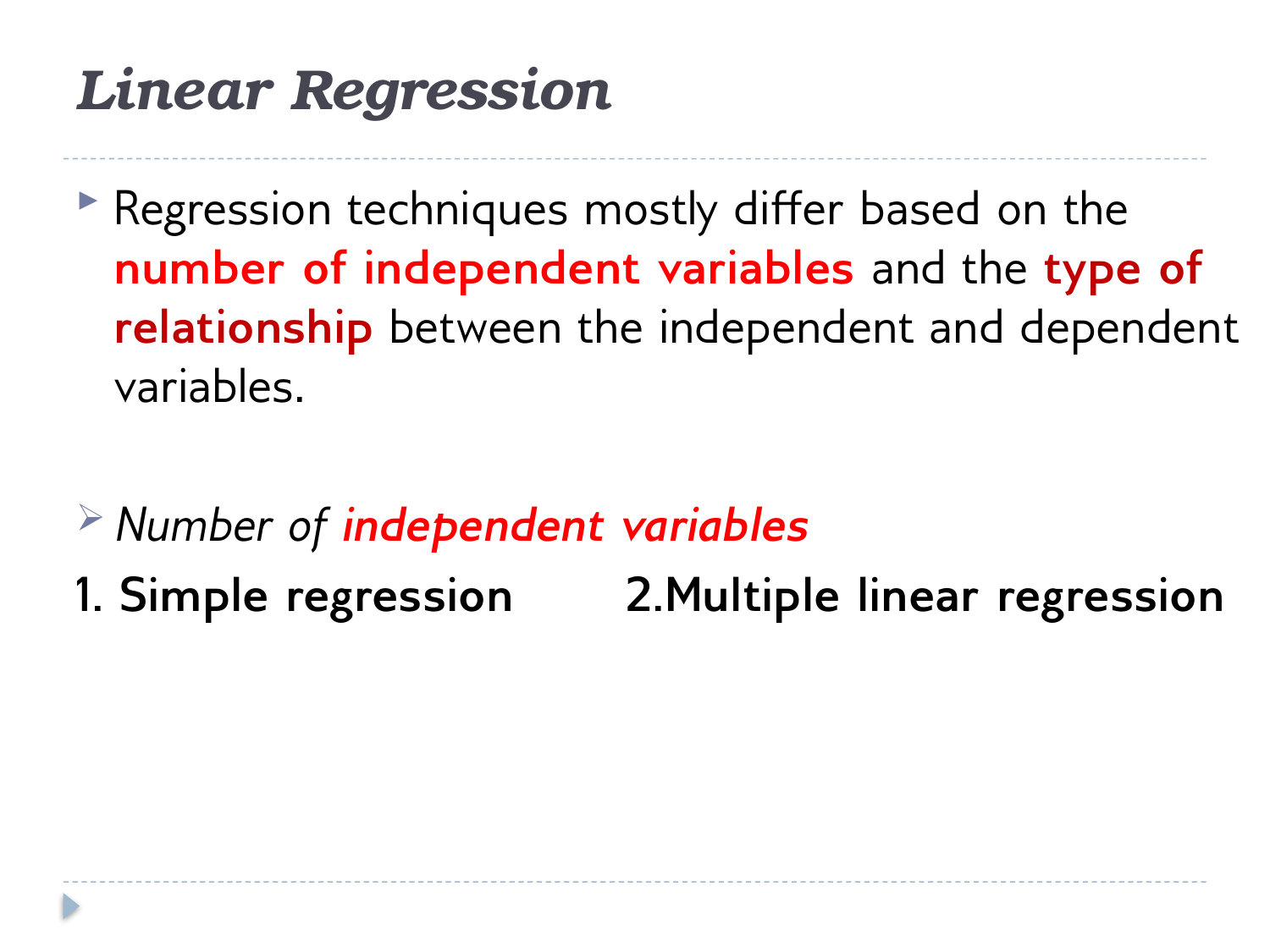

# Linear Regression
Regression techniques mostly differ based on the        number of independent variables and the type of relationship between the independent and dependent variables.

Number of independent variables
1. Simple regression       2.Multiple linear regression